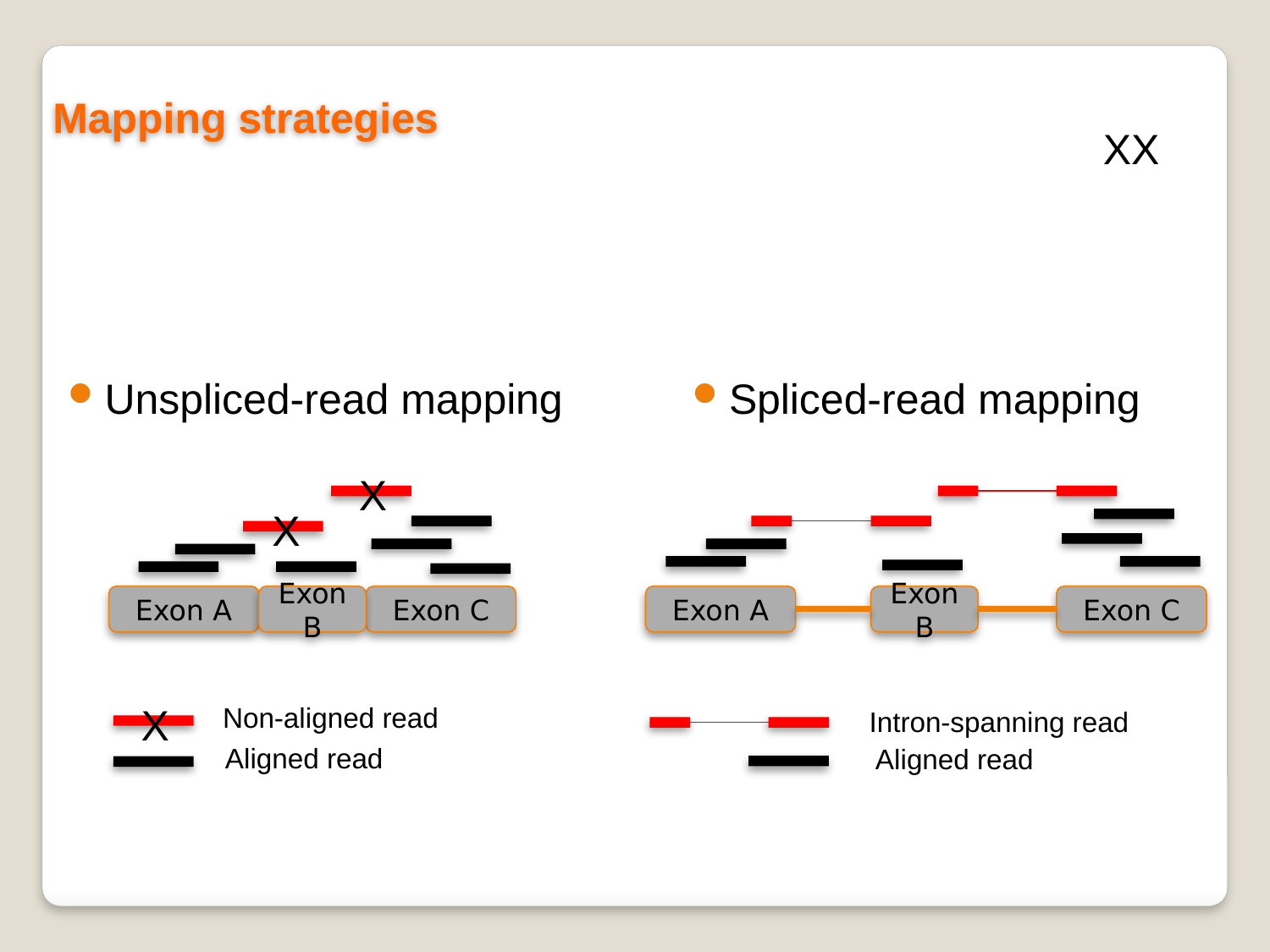

Mapping strategies
XX
Unspliced-read mapping
Spliced-read mapping
X

X

Exon A
Exon B
Exon C
Exon A
Exon B
Exon C
X
Non-aligned read
Intron-spanning read

Aligned read
Aligned read